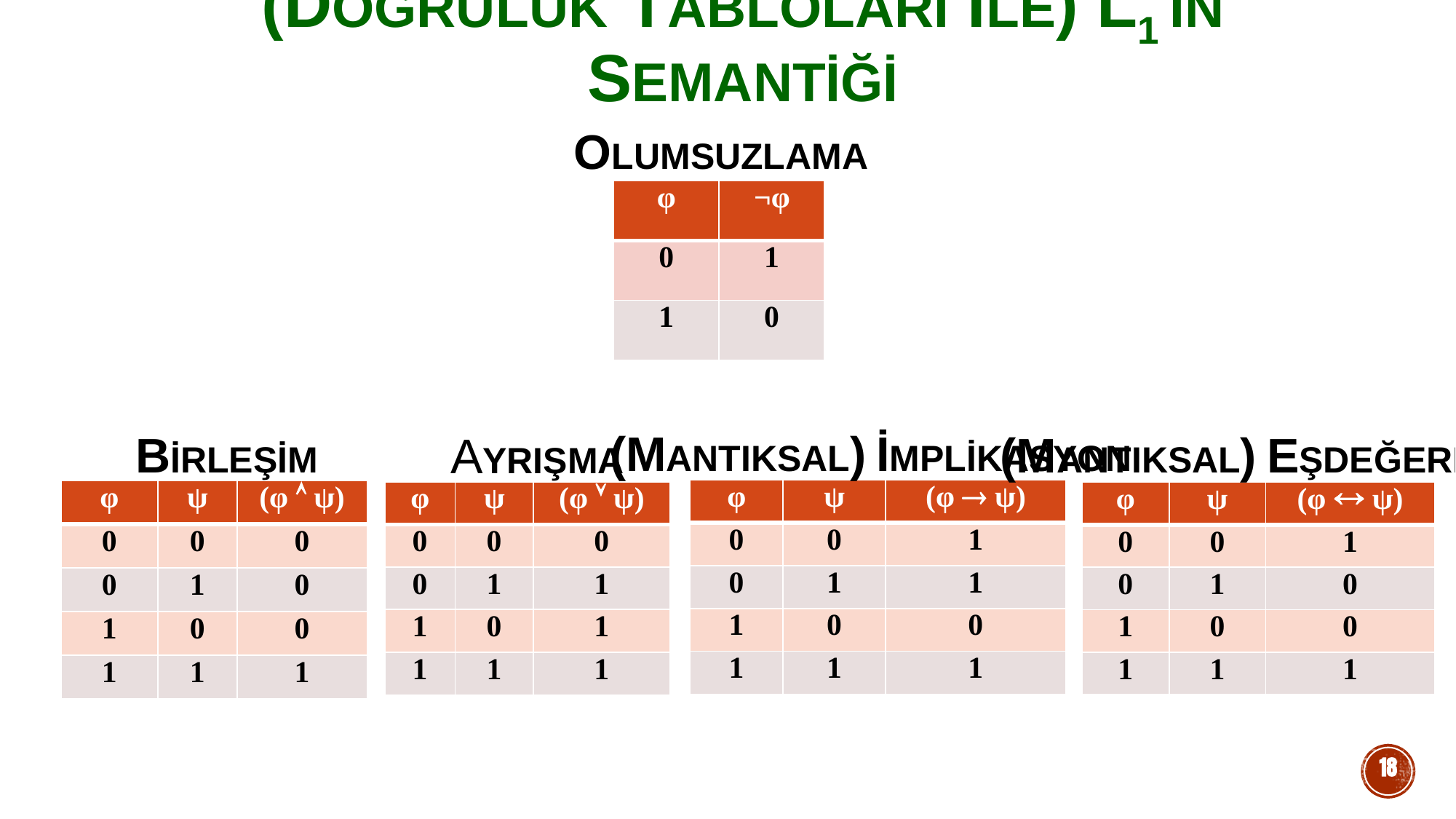

(doğruluk tabloları ile) L1’İN semantiği
OLUMSUZLAMA
| φ | ¬φ |
| --- | --- |
| 0 | 1 |
| 1 | 0 |
(MANTIKSAL) İMPLİKASYON
BİRLEŞİM
(MANTIKSAL) EŞDEĞERLİK
AYRIŞMA

| φ | ψ | (φ → ψ) |
| --- | --- | --- |
| 0 | 0 | 1 |
| 0 | 1 | 1 |
| 1 | 0 | 0 |
| 1 | 1 | 1 |
| φ | ψ | (φ ∧ ψ) |
| --- | --- | --- |
| 0 | 0 | 0 |
| 0 | 1 | 0 |
| 1 | 0 | 0 |
| 1 | 1 | 1 |
| φ | ψ | (φ ∨ ψ) |
| --- | --- | --- |
| 0 | 0 | 0 |
| 0 | 1 | 1 |
| 1 | 0 | 1 |
| 1 | 1 | 1 |
| φ | ψ | (φ ↔ ψ) |
| --- | --- | --- |
| 0 | 0 | 1 |
| 0 | 1 | 0 |
| 1 | 0 | 0 |
| 1 | 1 | 1 |
18